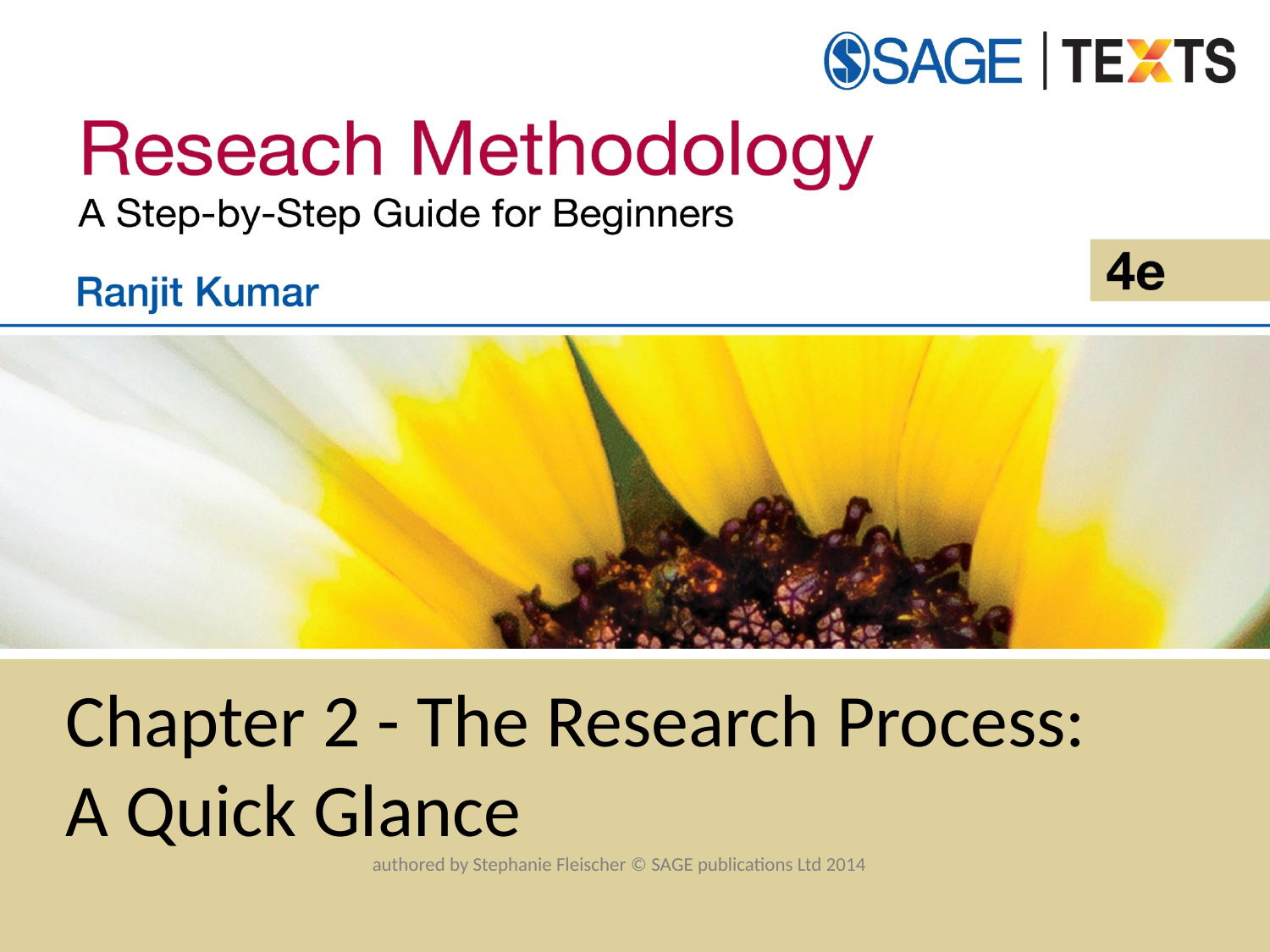

# Chapter 2 - The Research Process: A Quick Glance
authored by Stephanie Fleischer © SAGE publications Ltd 2014